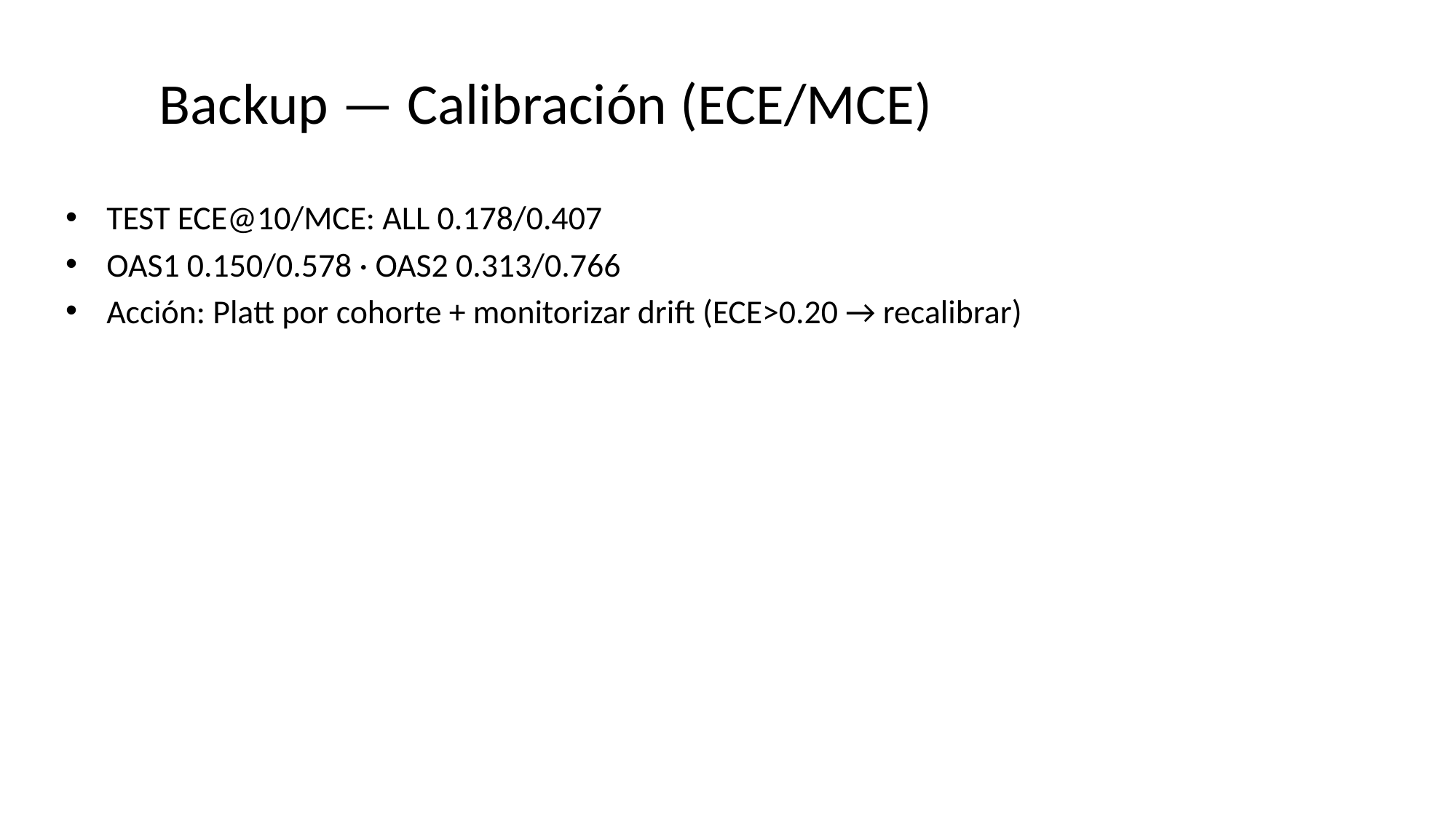

# Backup — Calibración (ECE/MCE)
TEST ECE@10/MCE: ALL 0.178/0.407
OAS1 0.150/0.578 · OAS2 0.313/0.766
Acción: Platt por cohorte + monitorizar drift (ECE>0.20 → recalibrar)